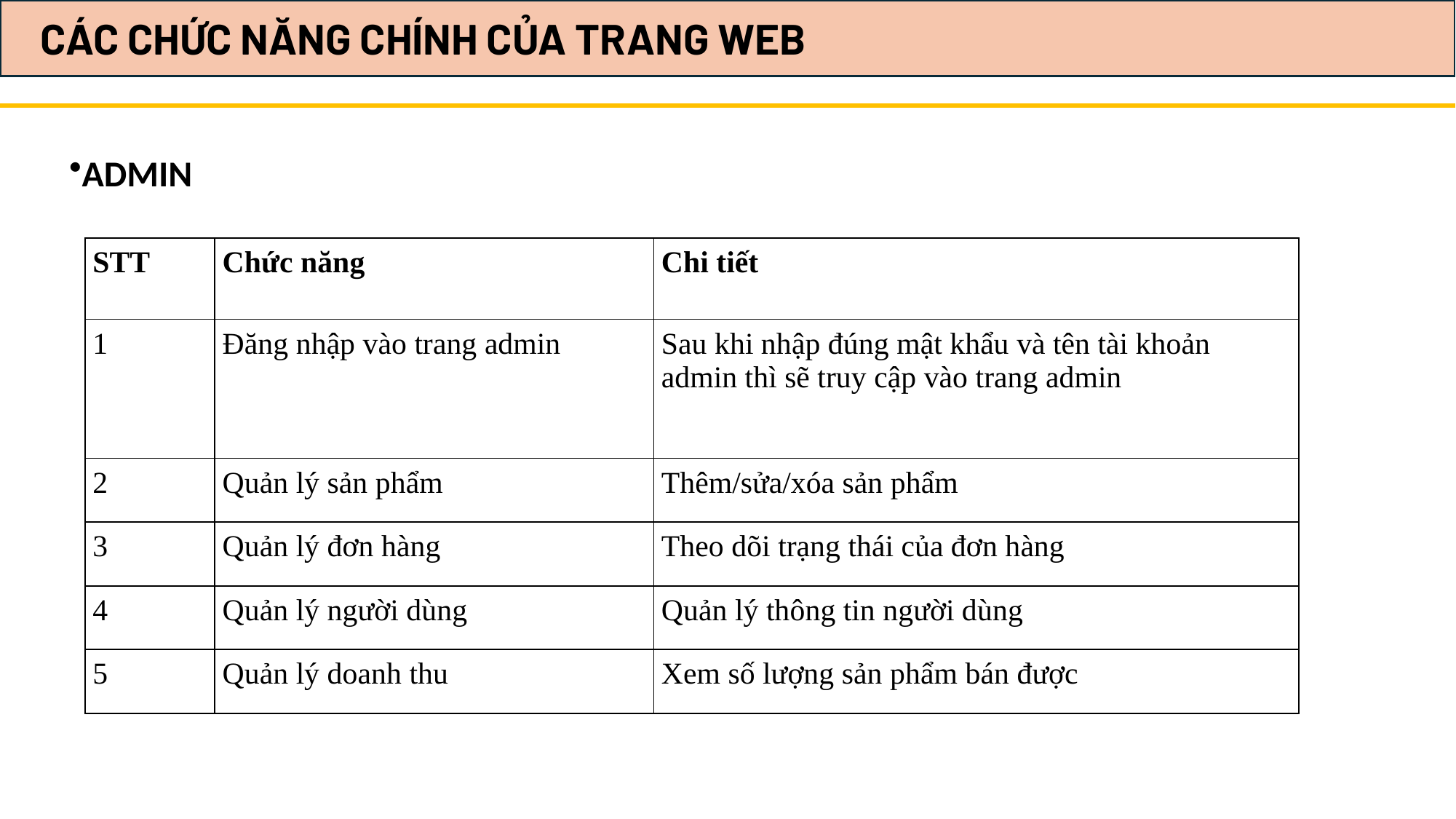

CÁC CHỨC NĂNG CHÍNH CỦA TRANG WEB

ADMIN

| STT | Chức năng | Chi tiết |
| --- | --- | --- |
| 1 | Đăng nhập vào trang admin | Sau khi nhập đúng mật khẩu và tên tài khoản admin thì sẽ truy cập vào trang admin |
| 2 | Quản lý sản phẩm | Thêm/sửa/xóa sản phẩm |
| 3 | Quản lý đơn hàng | Theo dõi trạng thái của đơn hàng |
| 4 | Quản lý người dùng | Quản lý thông tin người dùng |
| 5 | Quản lý doanh thu | Xem số lượng sản phẩm bán được |